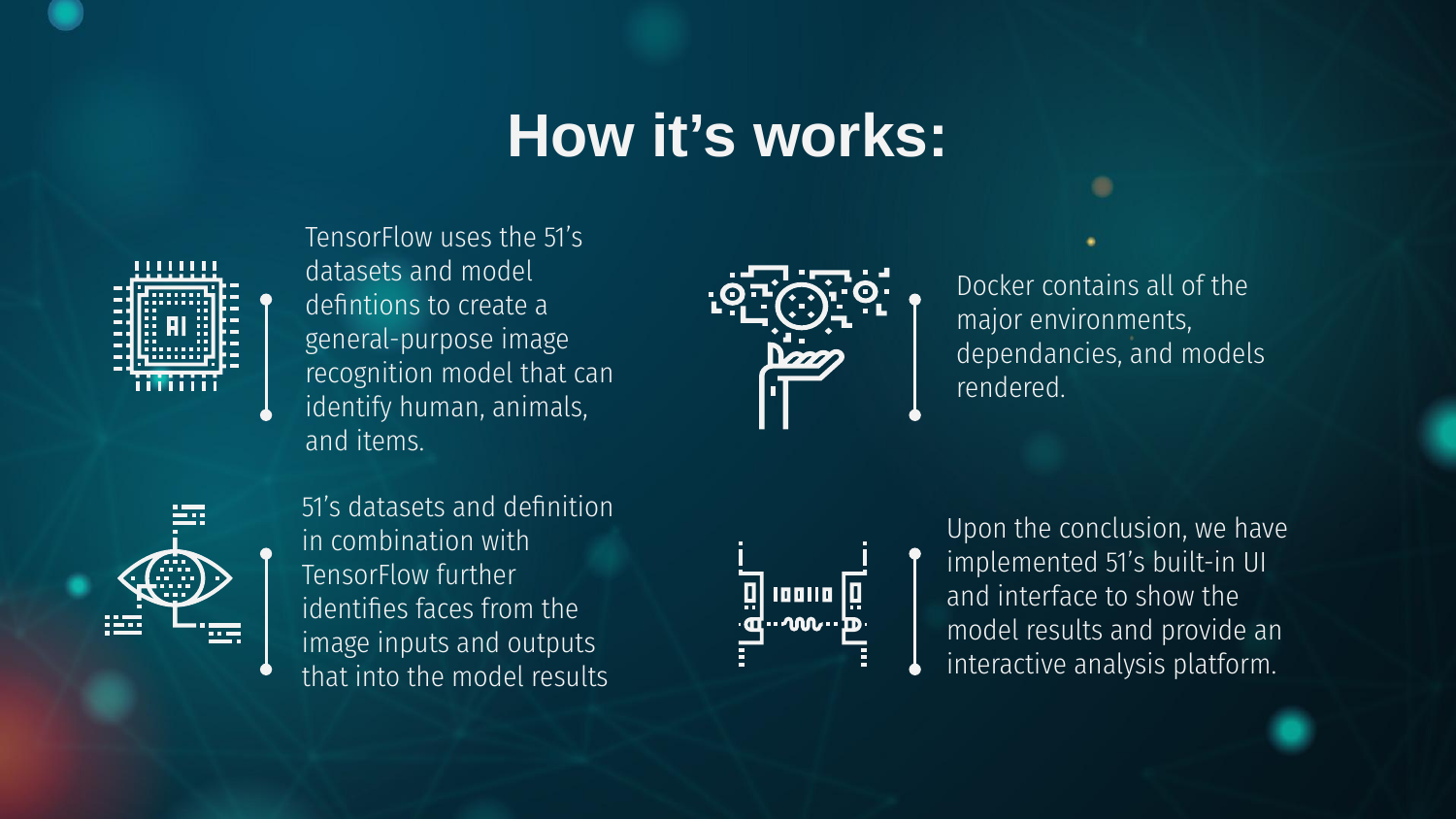

# How it’s works:
TensorFlow uses the 51’s datasets and model defintions to create a general-purpose image recognition model that can identify human, animals, and items.

Docker contains all of the major environments, dependancies, and models rendered.

51’s datasets and definition in combination with TensorFlow further identifies faces from the image inputs and outputs that into the model results
Upon the conclusion, we have implemented 51’s built-in UI and interface to show the model results and provide an interactive analysis platform.